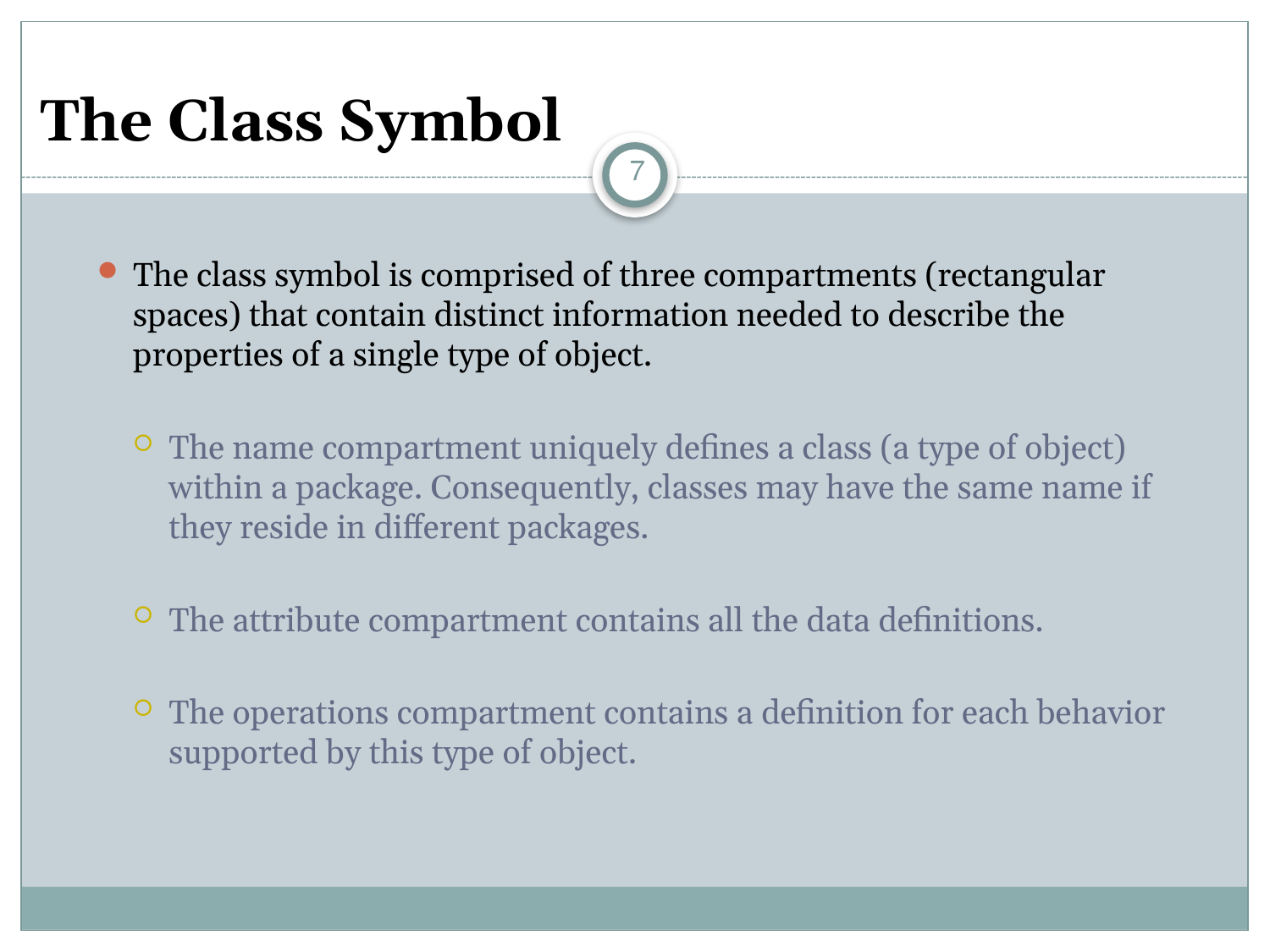

# The Class Symbol
7

The class symbol is comprised of three compartments (rectangular spaces) that contain distinct information needed to describe the properties of a single type of object.

The name compartment uniquely defines a class (a type of object) within a package. Consequently, classes may have the same name if they reside in different packages.

The attribute compartment contains all the data definitions.

The operations compartment contains a definition for each behavior supported by this type of object.